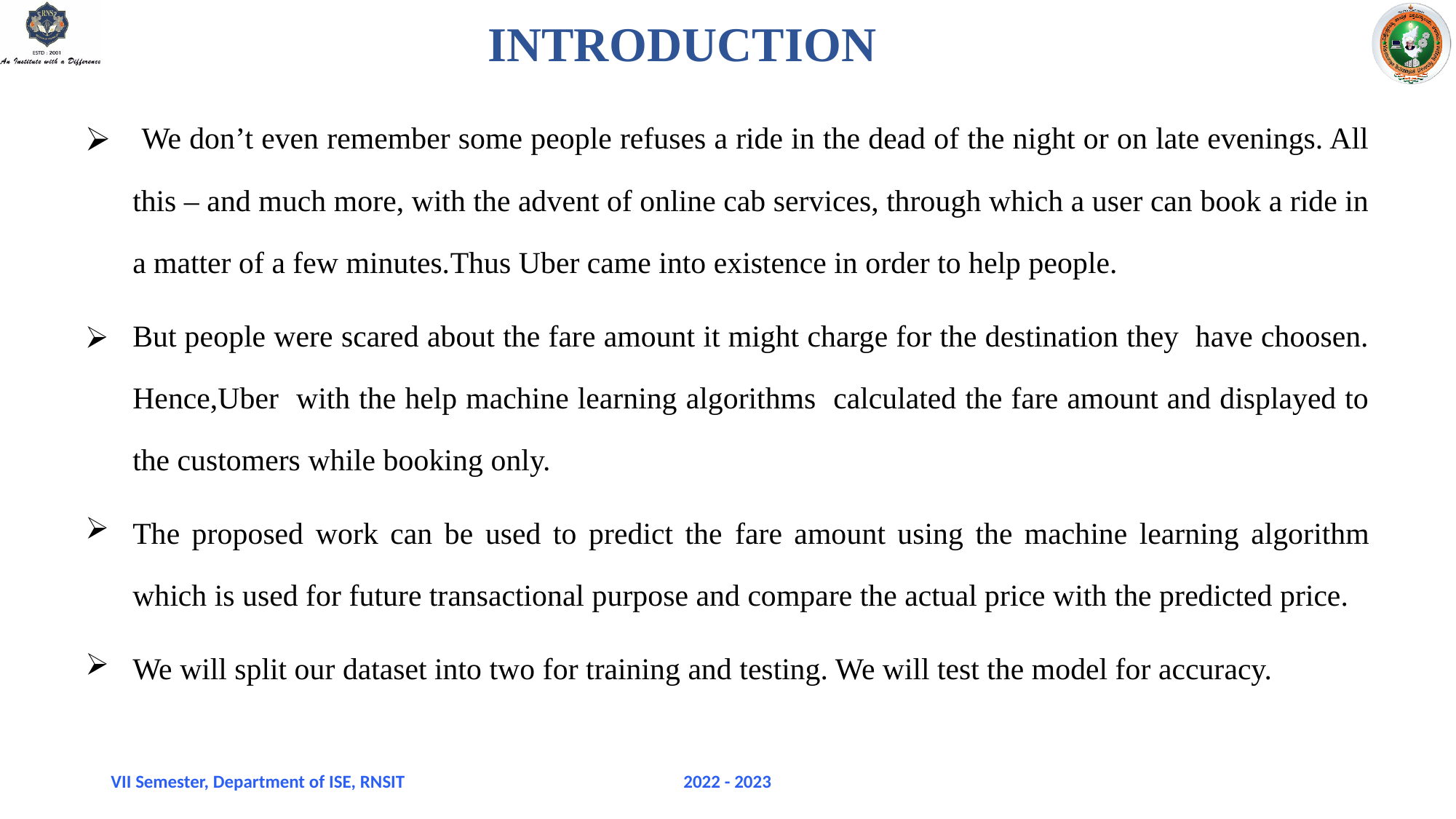

# INTRODUCTION
 We don’t even remember some people refuses a ride in the dead of the night or on late evenings. All this – and much more, with the advent of online cab services, through which a user can book a ride in a matter of a few minutes.Thus Uber came into existence in order to help people.
But people were scared about the fare amount it might charge for the destination they  have choosen. Hence,Uber  with the help machine learning algorithms  calculated the fare amount and displayed to the customers while booking only.
The proposed work can be used to predict the fare amount using the machine learning algorithm which is used for future transactional purpose and compare the actual price with the predicted price.
We will split our dataset into two for training and testing. We will test the model for accuracy.

VII Semester, Department of ISE, RNSIT
2022 - 2023
5